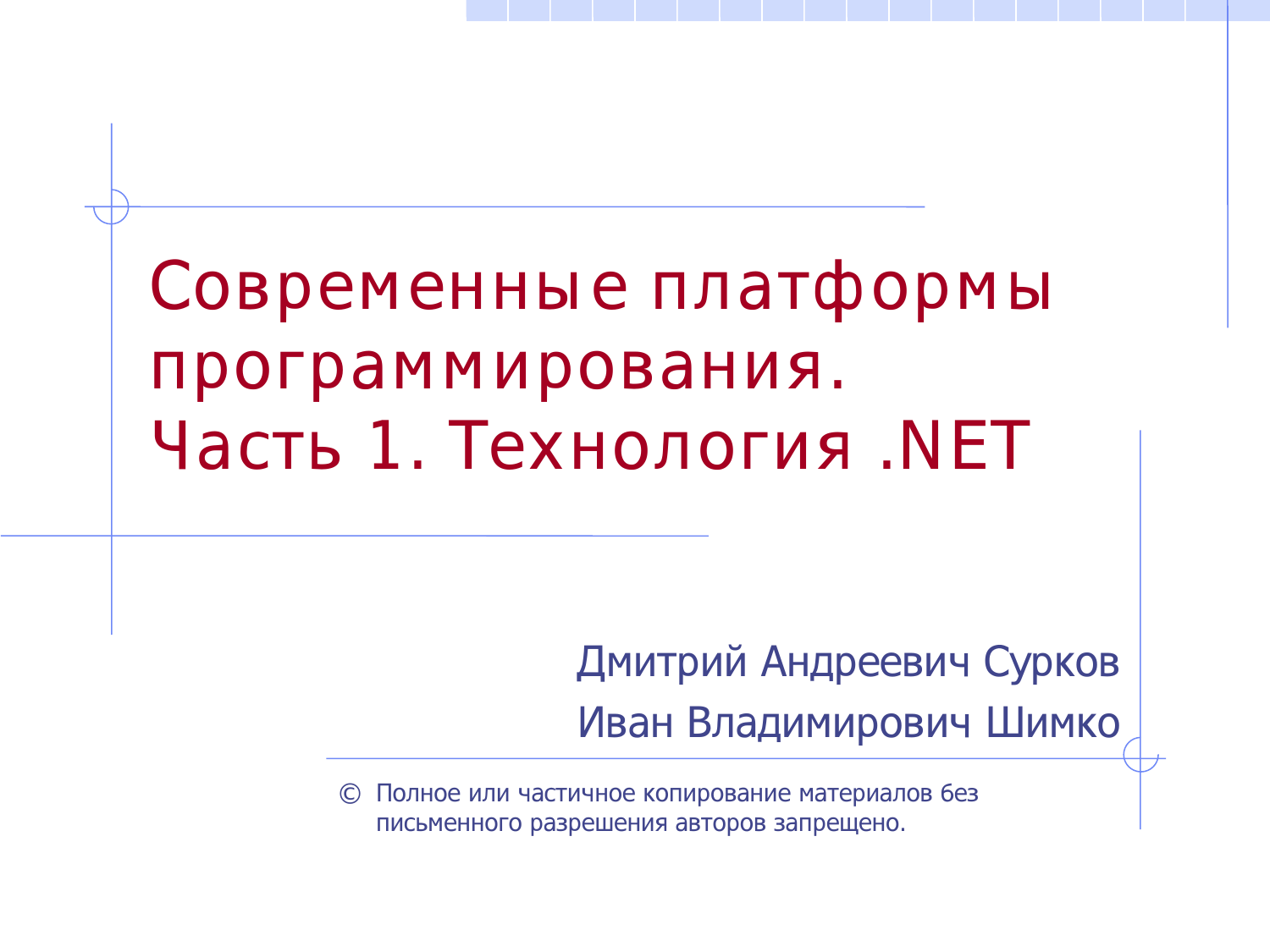

# Современные платформы программирования. Часть 1. Технология .NET
Дмитрий Андреевич Сурков
Иван Владимирович Шимко